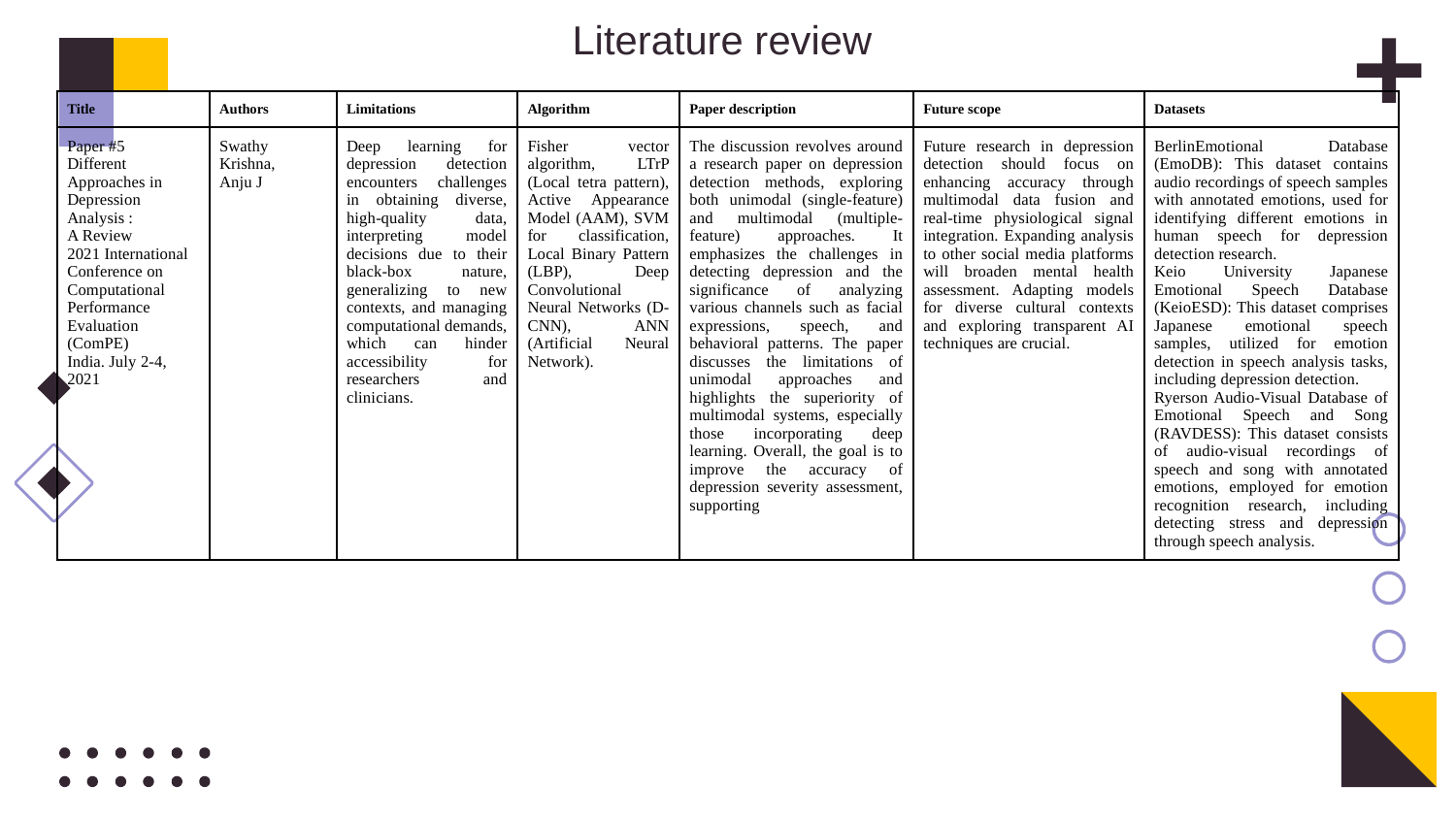

# Literature review
| Title | Authors | Limitations | Algorithm | Paper description | Future scope | Datasets |
| --- | --- | --- | --- | --- | --- | --- |
| Paper #5 Different Approaches in Depression Analysis : A Review 2021 International Conference on Computational Performance Evaluation (ComPE) India. July 2-4, 2021 | Swathy Krishna, Anju J | Deep learning for depression detection encounters challenges in obtaining diverse, high-quality data, interpreting model decisions due to their black-box nature, generalizing to new contexts, and managing computational demands, which can hinder accessibility for researchers and clinicians. | Fisher vector algorithm, LTrP (Local tetra pattern), Active Appearance Model (AAM), SVM for classification, Local Binary Pattern (LBP), Deep Convolutional Neural Networks (D-CNN), ANN (Artificial Neural Network). | The discussion revolves around a research paper on depression detection methods, exploring both unimodal (single-feature) and multimodal (multiple-feature) approaches. It emphasizes the challenges in detecting depression and the significance of analyzing various channels such as facial expressions, speech, and behavioral patterns. The paper discusses the limitations of unimodal approaches and highlights the superiority of multimodal systems, especially those incorporating deep learning. Overall, the goal is to improve the accuracy of depression severity assessment, supporting | Future research in depression detection should focus on enhancing accuracy through multimodal data fusion and real-time physiological signal integration. Expanding analysis to other social media platforms will broaden mental health assessment. Adapting models for diverse cultural contexts and exploring transparent AI techniques are crucial. | BerlinEmotional Database (EmoDB): This dataset contains audio recordings of speech samples with annotated emotions, used for identifying different emotions in human speech for depression detection research. Keio University Japanese Emotional Speech Database (KeioESD): This dataset comprises Japanese emotional speech samples, utilized for emotion detection in speech analysis tasks, including depression detection. Ryerson Audio-Visual Database of Emotional Speech and Song (RAVDESS): This dataset consists of audio-visual recordings of speech and song with annotated emotions, employed for emotion recognition research, including detecting stress and depression through speech analysis. |